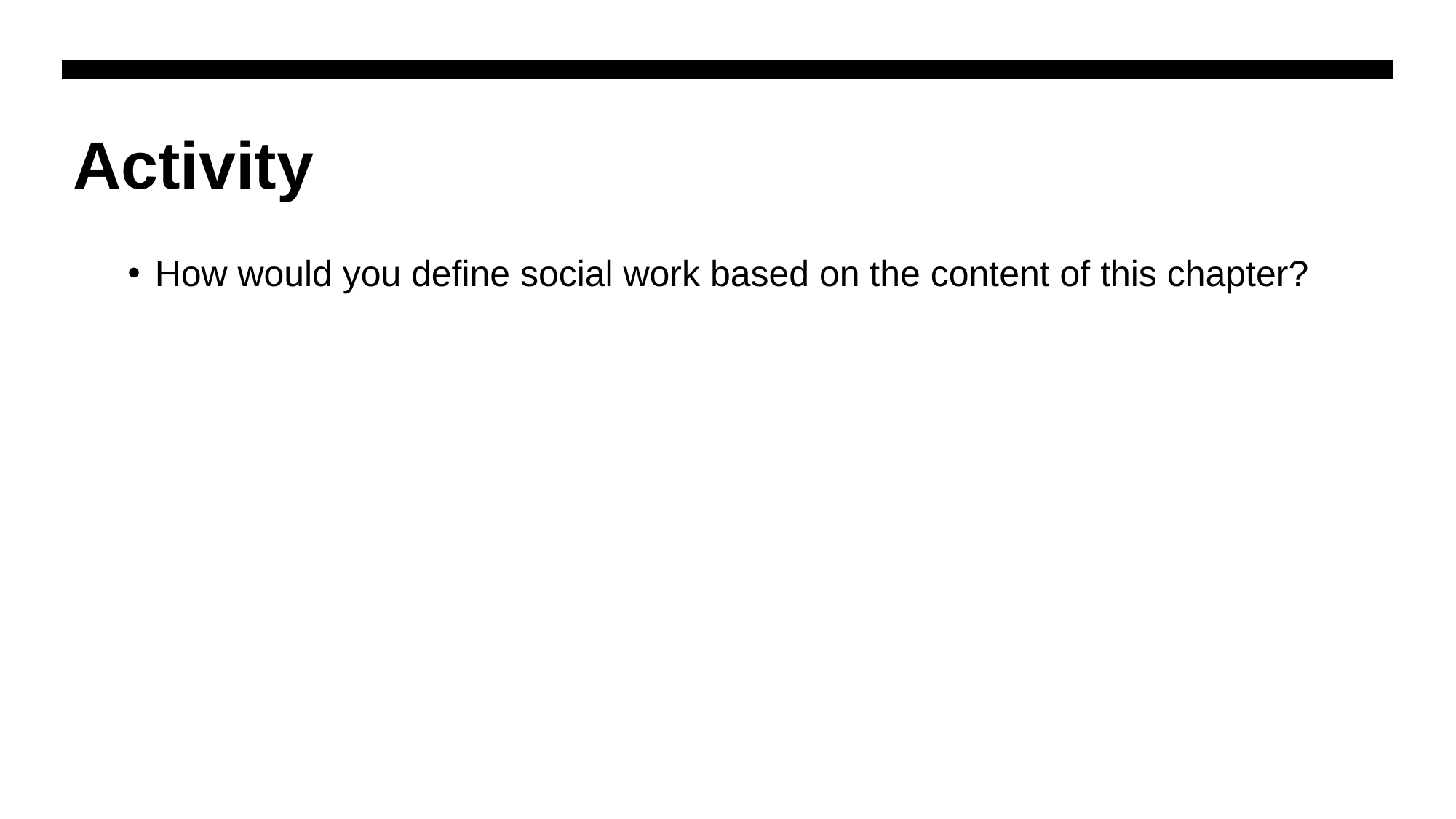

# Activity
How would you define social work based on the content of this chapter?